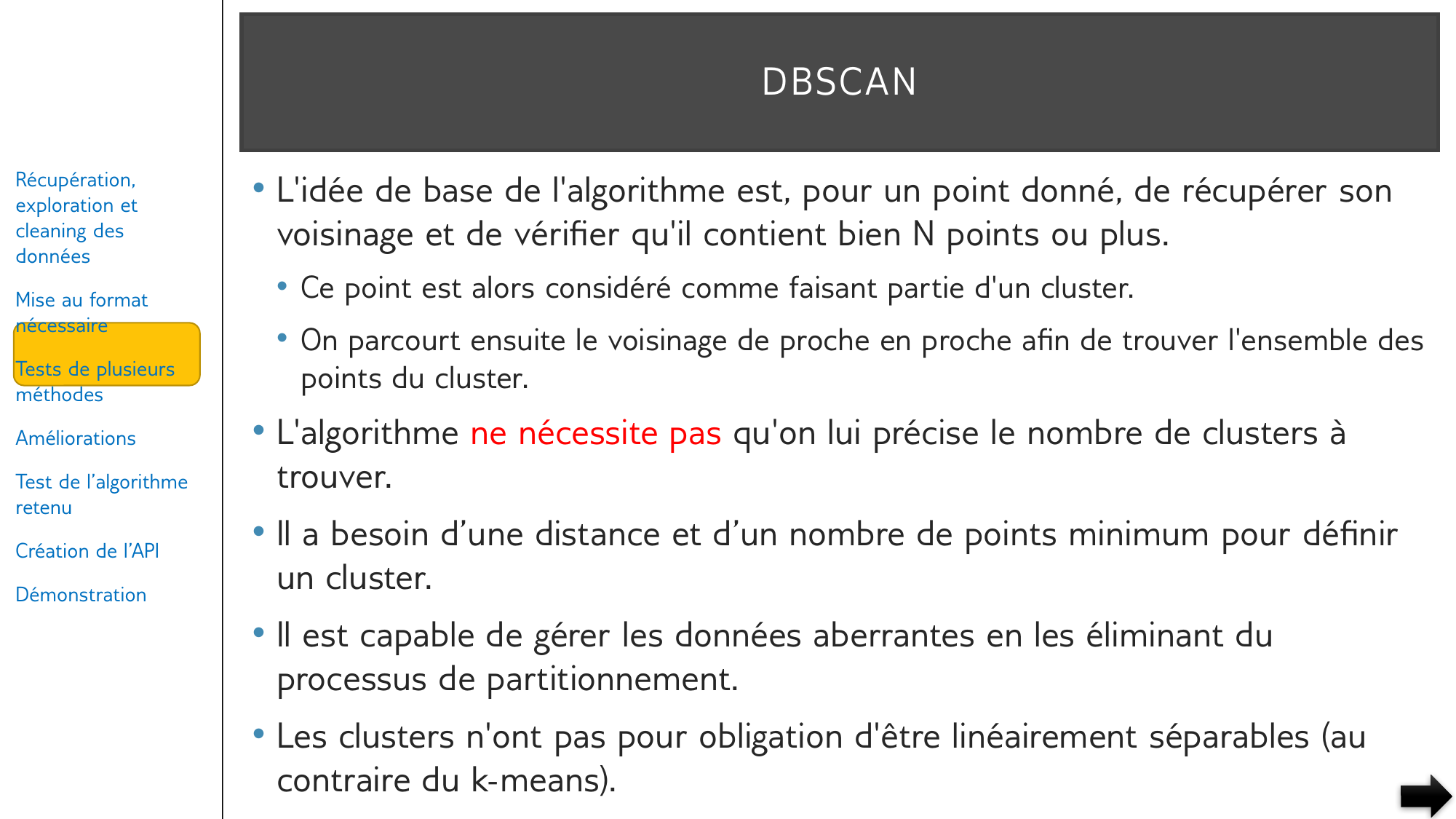

# DBScan
L'idée de base de l'algorithme est, pour un point donné, de récupérer son voisinage et de vérifier qu'il contient bien N points ou plus.
Ce point est alors considéré comme faisant partie d'un cluster.
On parcourt ensuite le voisinage de proche en proche afin de trouver l'ensemble des points du cluster.
L'algorithme ne nécessite pas qu'on lui précise le nombre de clusters à trouver.
Il a besoin d’une distance et d’un nombre de points minimum pour définir un cluster.
Il est capable de gérer les données aberrantes en les éliminant du processus de partitionnement.
Les clusters n'ont pas pour obligation d'être linéairement séparables (au contraire du k-means).